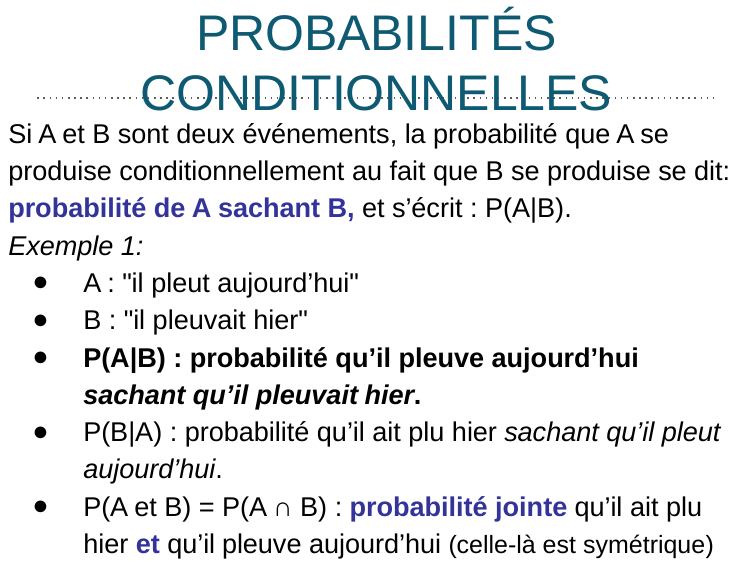

# PROBABILITÉS CONDITIONNELLES
Si A et B sont deux événements, la probabilité que A se produise conditionnellement au fait que B se produise se dit:
probabilité de A sachant B, et s’écrit : P(A|B).
Exemple 1:
A : "il pleut aujourd’hui"
B : "il pleuvait hier"
P(A|B) : probabilité qu’il pleuve aujourd’hui sachant qu’il pleuvait hier.
P(B|A) : probabilité qu’il ait plu hier sachant qu’il pleut aujourd’hui.
P(A et B) = P(A ∩ B) : probabilité jointe qu’il ait plu hier et qu’il pleuve aujourd’hui (celle-là est symétrique)